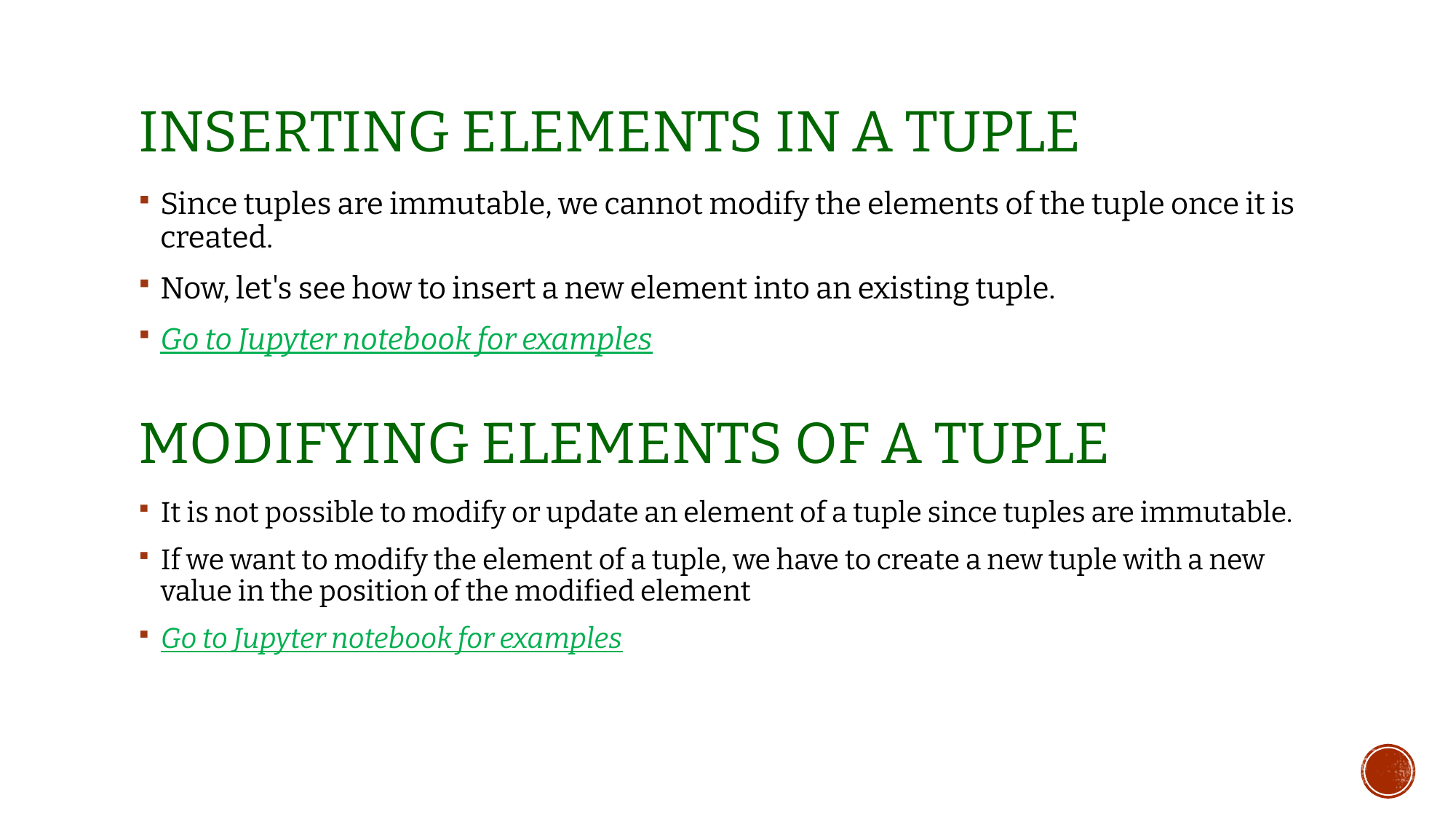

# Inserting elements in a tuple
Since tuples are immutable, we cannot modify the elements of the tuple once it is created.
Now, let's see how to insert a new element into an existing tuple.
Go to Jupyter notebook for examples
Modifying elements of a tuple
It is not possible to modify or update an element of a tuple since tuples are immutable.
If we want to modify the element of a tuple, we have to create a new tuple with a new value in the position of the modified element
Go to Jupyter notebook for examples